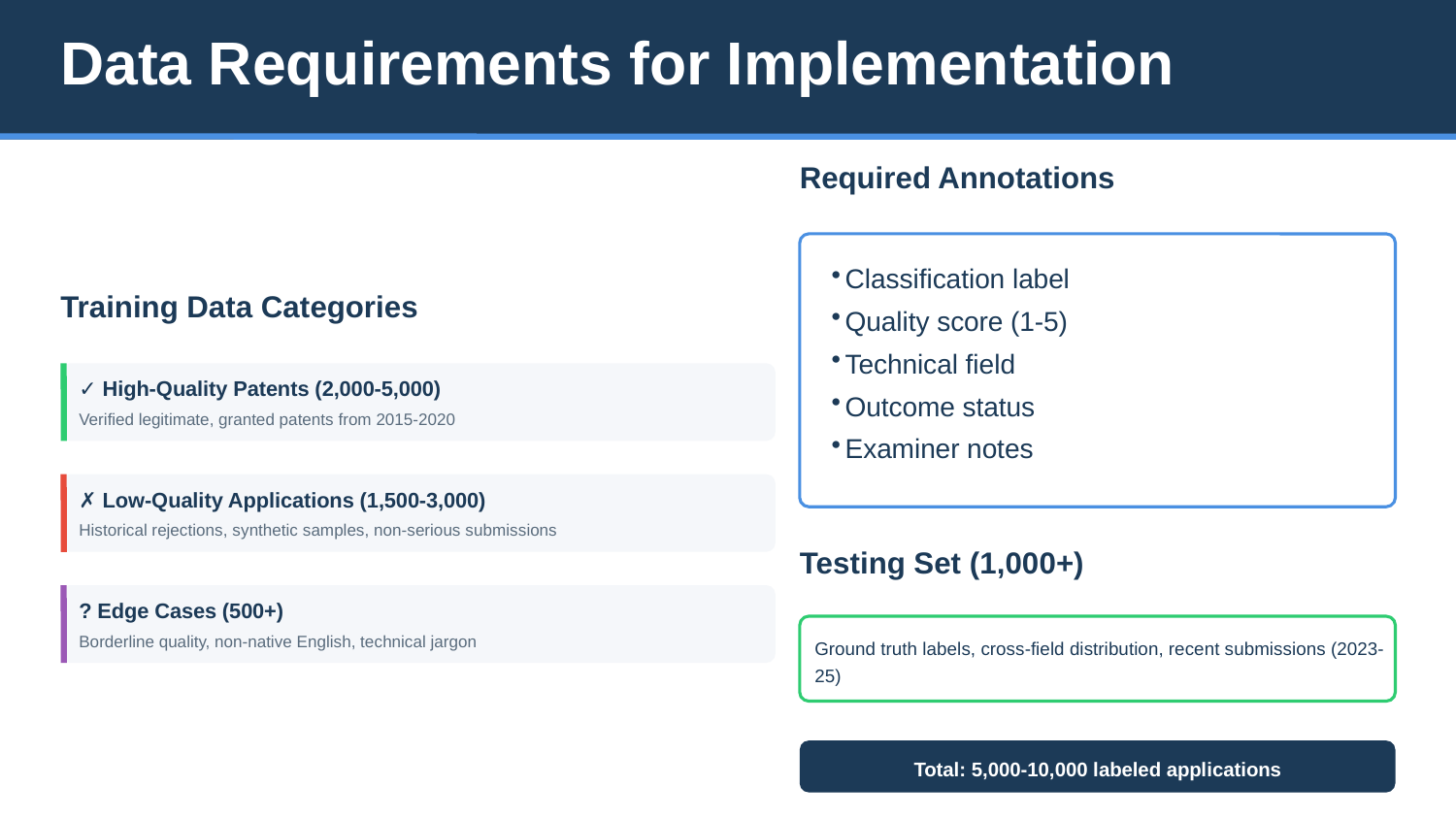

Data Requirements for Implementation

Required Annotations

Classification label
Quality score (1-5)
Technical field
Outcome status
Examiner notes
Training Data Categories

✓ High-Quality Patents (2,000-5,000)
Verified legitimate, granted patents from 2015-2020

✗ Low-Quality Applications (1,500-3,000)
Historical rejections, synthetic samples, non-serious submissions
Testing Set (1,000+)

? Edge Cases (500+)

Borderline quality, non-native English, technical jargon
Ground truth labels, cross-field distribution, recent submissions (2023-25)

Total: 5,000-10,000 labeled applications